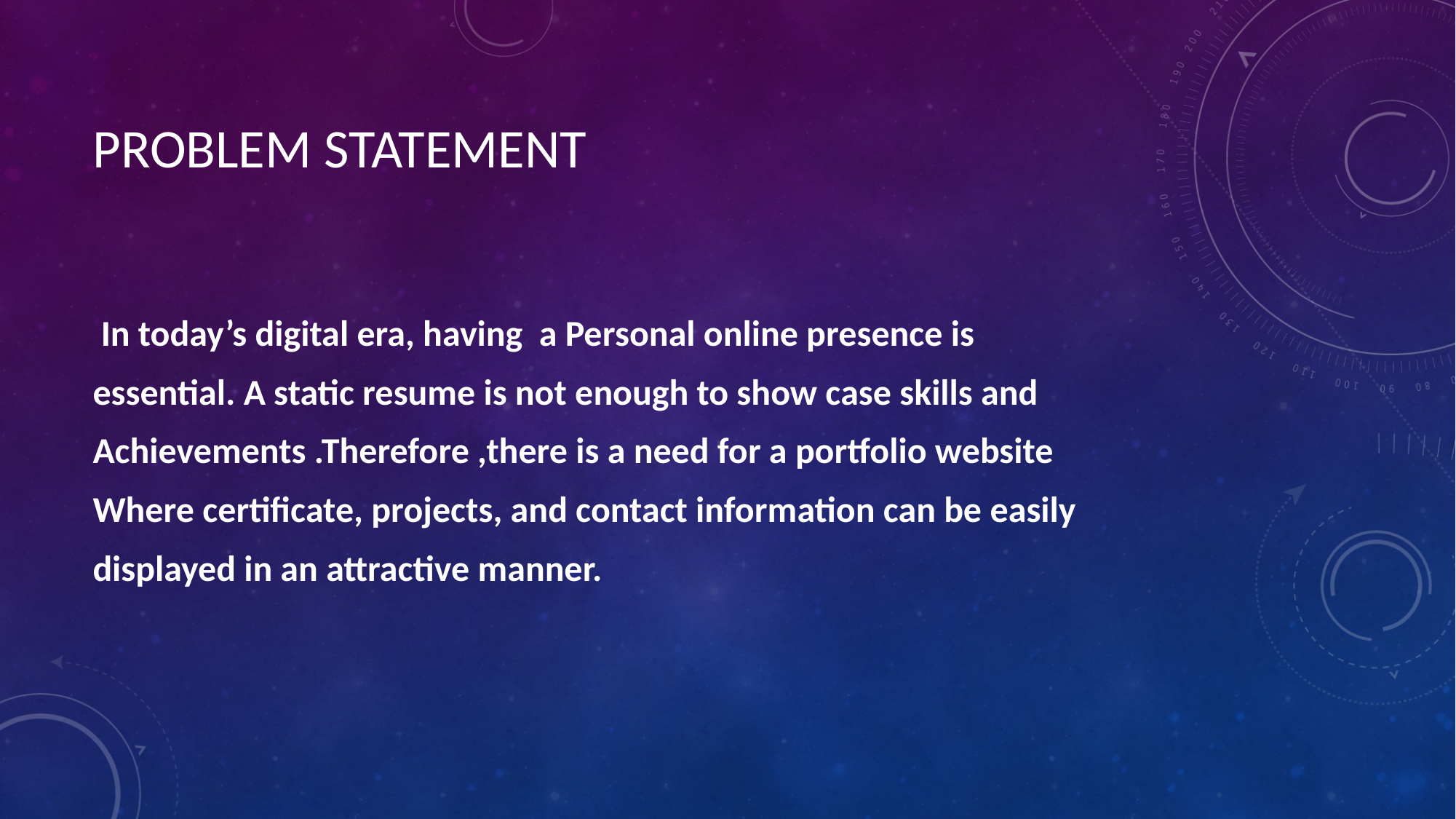

# Problem statement
 In today’s digital era, having  a Personal online presence is
essential. A static resume is not enough to show case skills and
Achievements .Therefore ,there is a need for a portfolio website
Where certificate, projects, and contact information can be easily
displayed in an attractive manner.